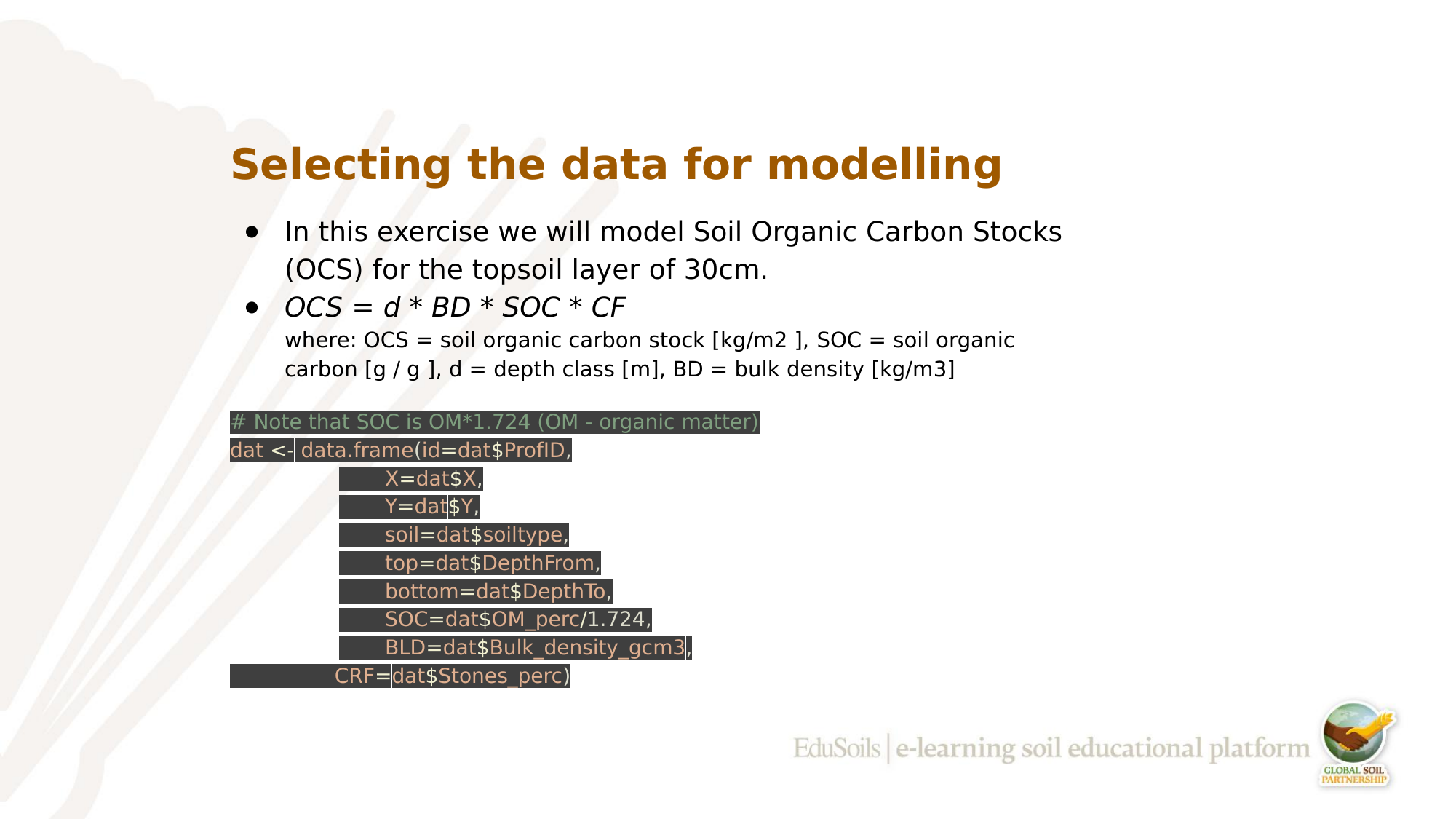

# Selecting the data for modelling
In this exercise we will model Soil Organic Carbon Stocks (OCS) for the topsoil layer of 30cm.
OCS = d * BD * SOC * CF
where: OCS = soil organic carbon stock [kg/m2 ], SOC = soil organic carbon [g / g ], d = depth class [m], BD = bulk density [kg/m3]
# Note that SOC is OM*1.724 (OM - organic matter)
dat <- data.frame(id=dat$ProfID,
       X=dat$X,
       Y=dat$Y,
       soil=dat$soiltype,
       top=dat$DepthFrom,
       bottom=dat$DepthTo,
       SOC=dat$OM_perc/1.724,
       BLD=dat$Bulk_density_gcm3,
                CRF=dat$Stones_perc)

12